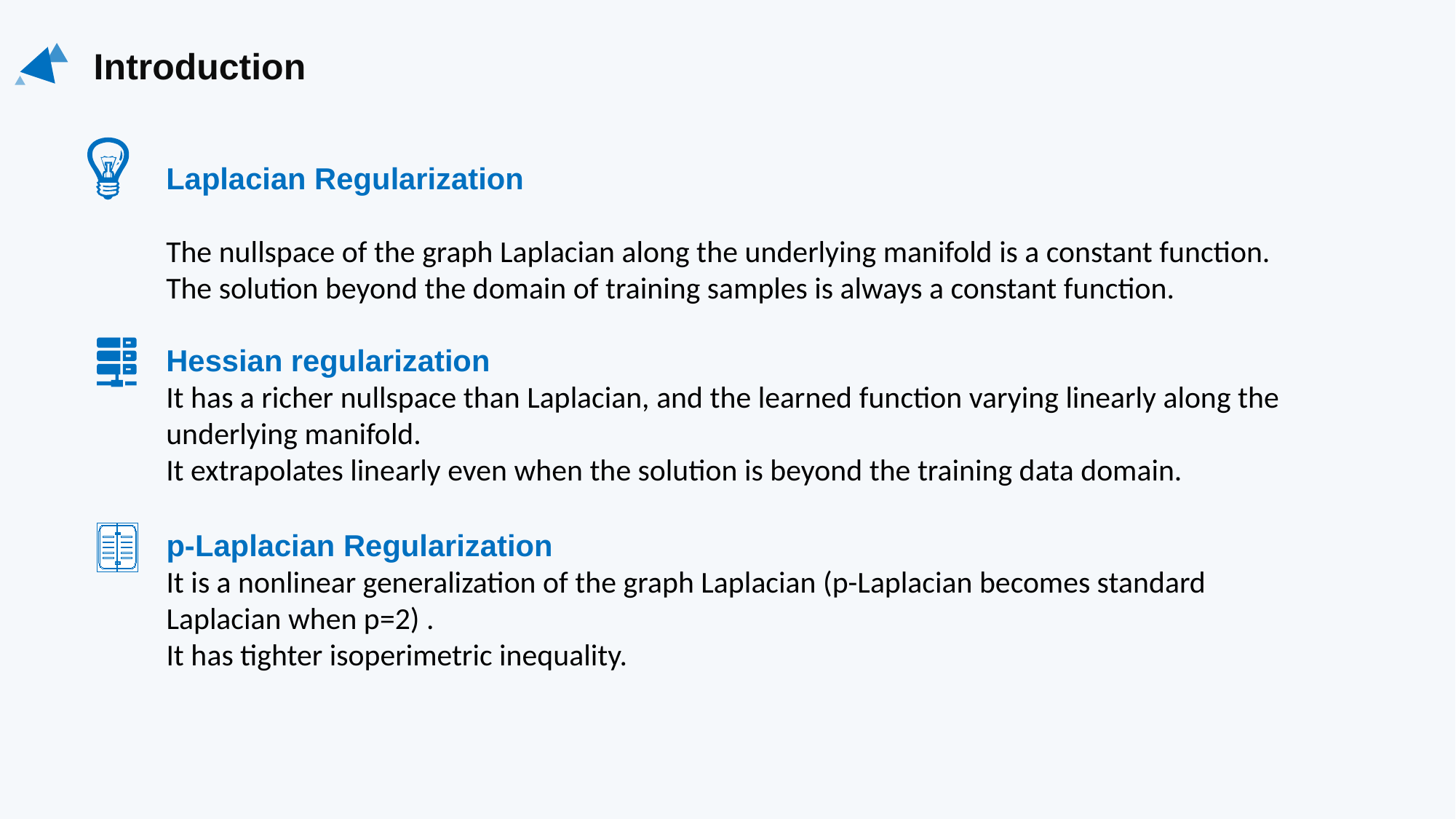

Introduction

Laplacian Regularization

The nullspace of the graph Laplacian along the underlying manifold is a constant function.
The solution beyond the domain of training samples is always a constant function.
Hessian regularization
It has a richer nullspace than Laplacian, and the learned function varying linearly along the underlying manifold.
It extrapolates linearly even when the solution is beyond the training data domain.

p-Laplacian Regularization
It is a nonlinear generalization of the graph Laplacian (p-Laplacian becomes standard Laplacian when p=2) .
It has tighter isoperimetric inequality.